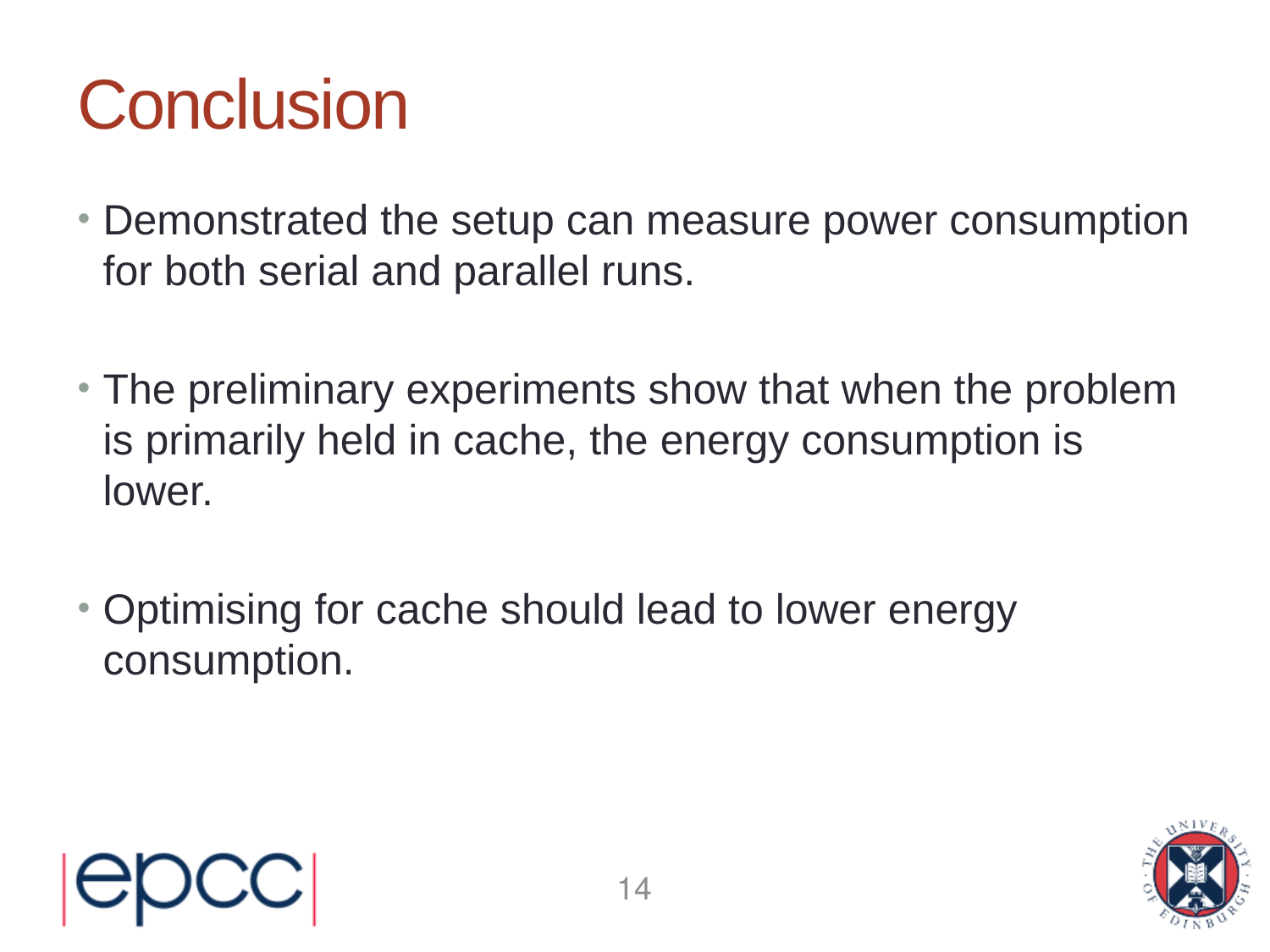

# Conclusion
Demonstrated the setup can measure power consumption for both serial and parallel runs.

The preliminary experiments show that when the problem is primarily held in cache, the energy consumption is lower.

Optimising for cache should lead to lower energy consumption.
14